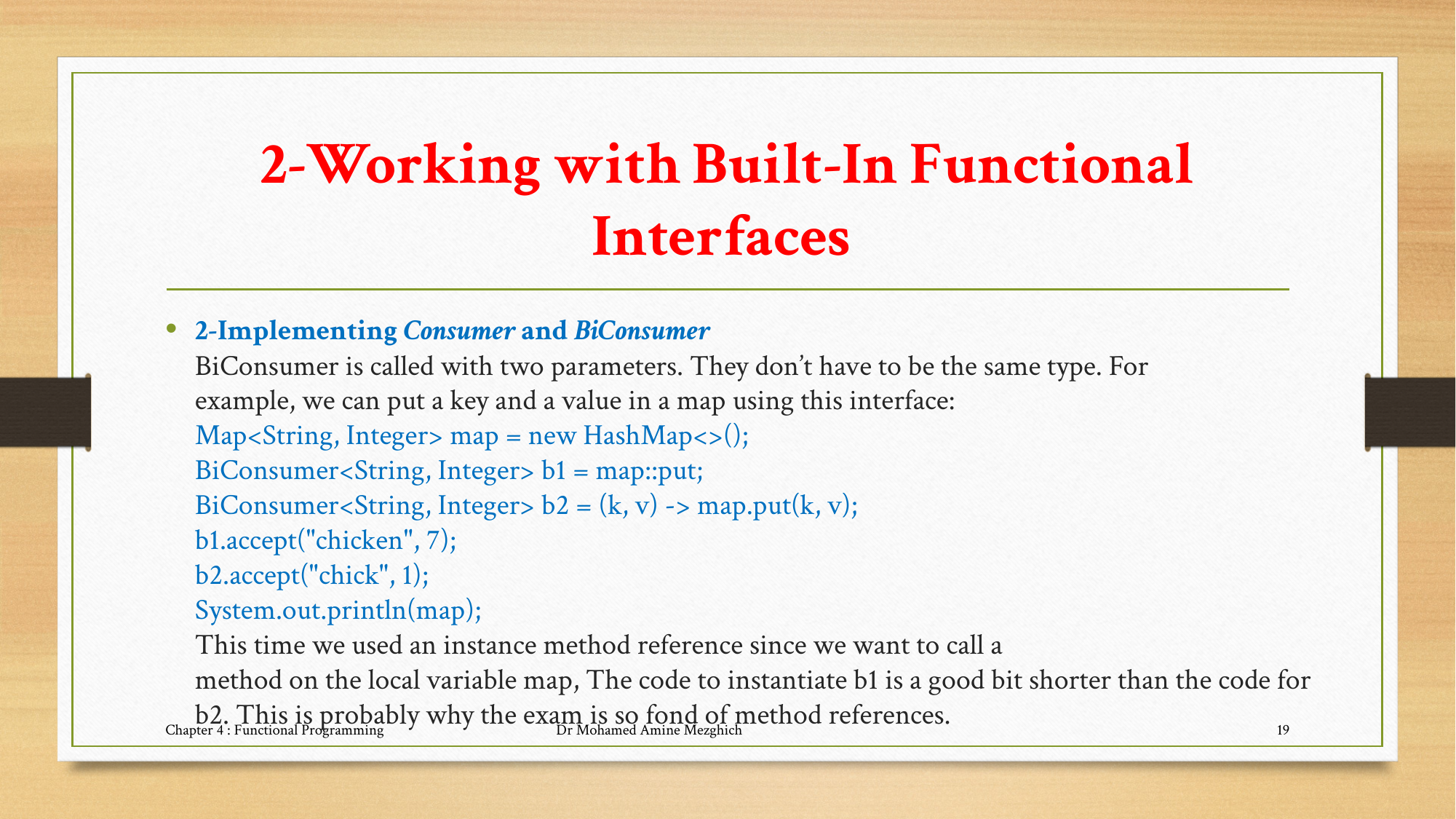

# 2-Working with Built-In Functional Interfaces
2-Implementing Consumer and BiConsumer
BiConsumer is called with two parameters. They don’t have to be the same type. For
example, we can put a key and a value in a map using this interface:
Map<String, Integer> map = new HashMap<>();
BiConsumer<String, Integer> b1 = map::put;
BiConsumer<String, Integer> b2 = (k, v) -> map.put(k, v);
b1.accept("chicken", 7);
b2.accept("chick", 1);
System.out.println(map);
This time we used an instance method reference since we want to call a
method on the local variable map, The code to instantiate b1 is a good bit shorter than the code for b2. This is probably why the exam is so fond of method references.
Chapter 4 : Functional Programming                                                  Dr Mohamed Amine Mezghich
19